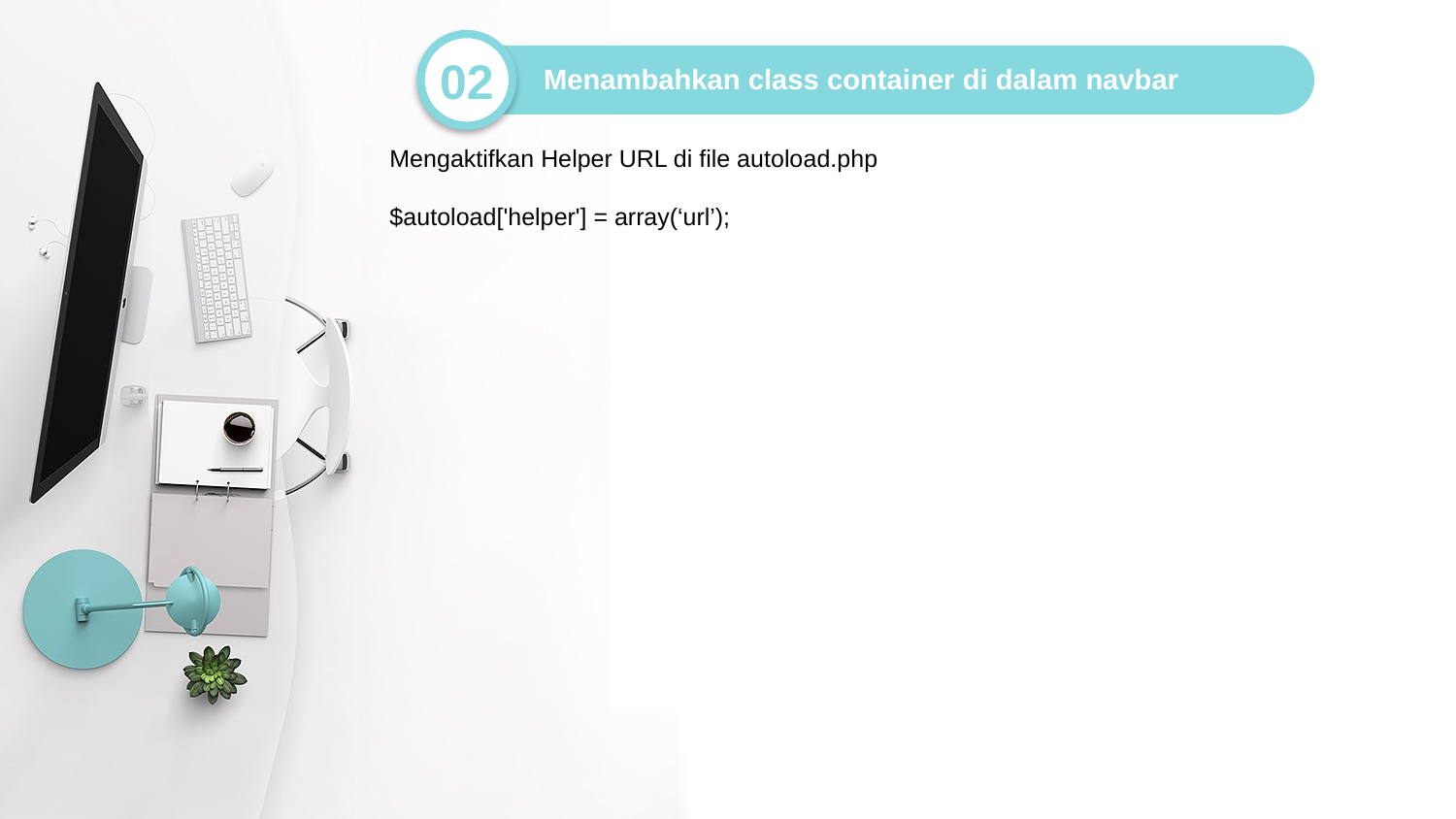

02
Menambahkan class container di dalam navbar
Mengaktifkan Helper URL di file autoload.php

$autoload['helper'] = array(‘url’);